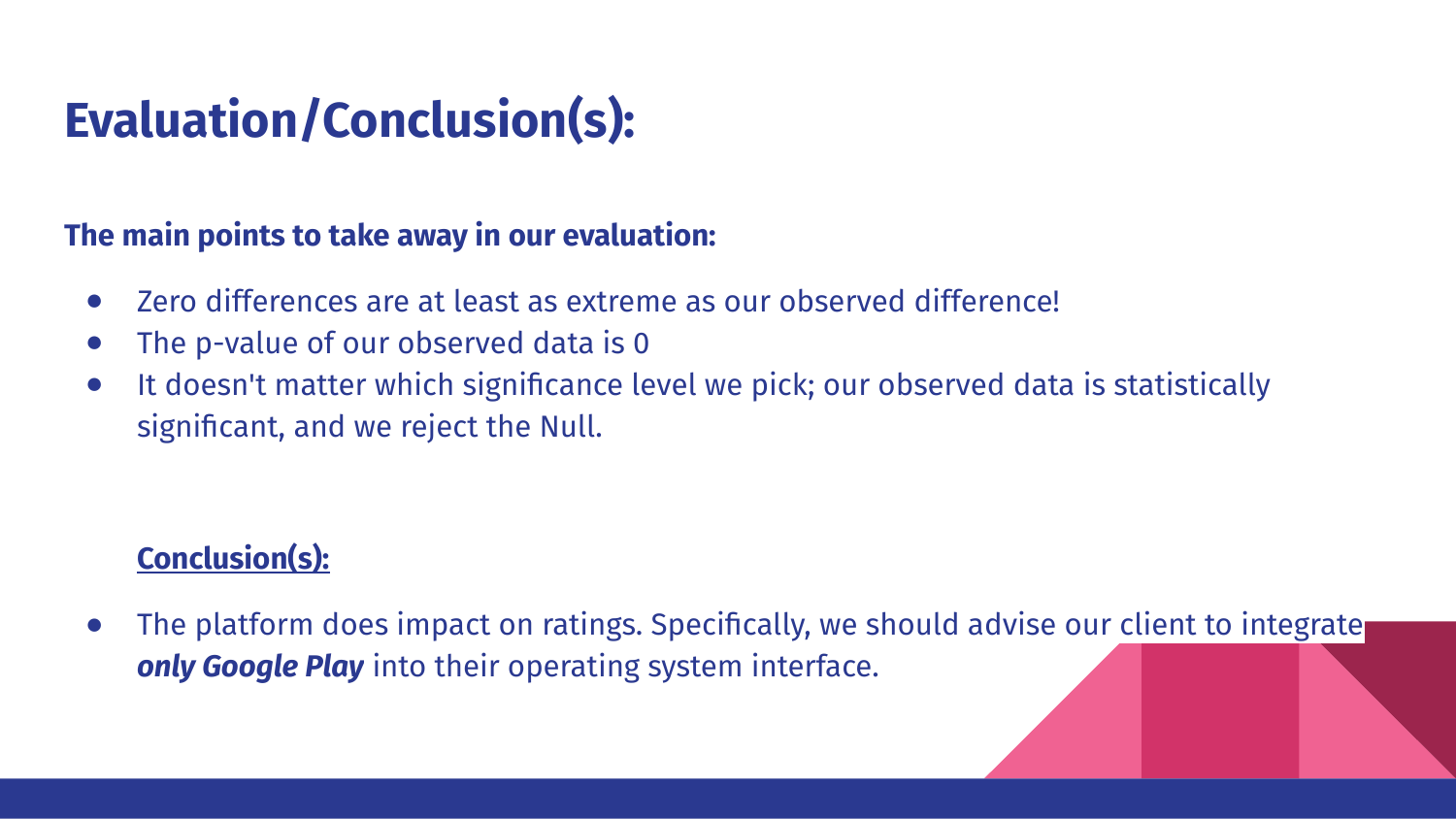

# Evaluation/Conclusion(s):
The main points to take away in our evaluation:
Zero differences are at least as extreme as our observed difference!
The p-value of our observed data is 0
It doesn't matter which significance level we pick; our observed data is statistically significant, and we reject the Null.

Conclusion(s):
The platform does impact on ratings. Specifically, we should advise our client to integrate only Google Play into their operating system interface.